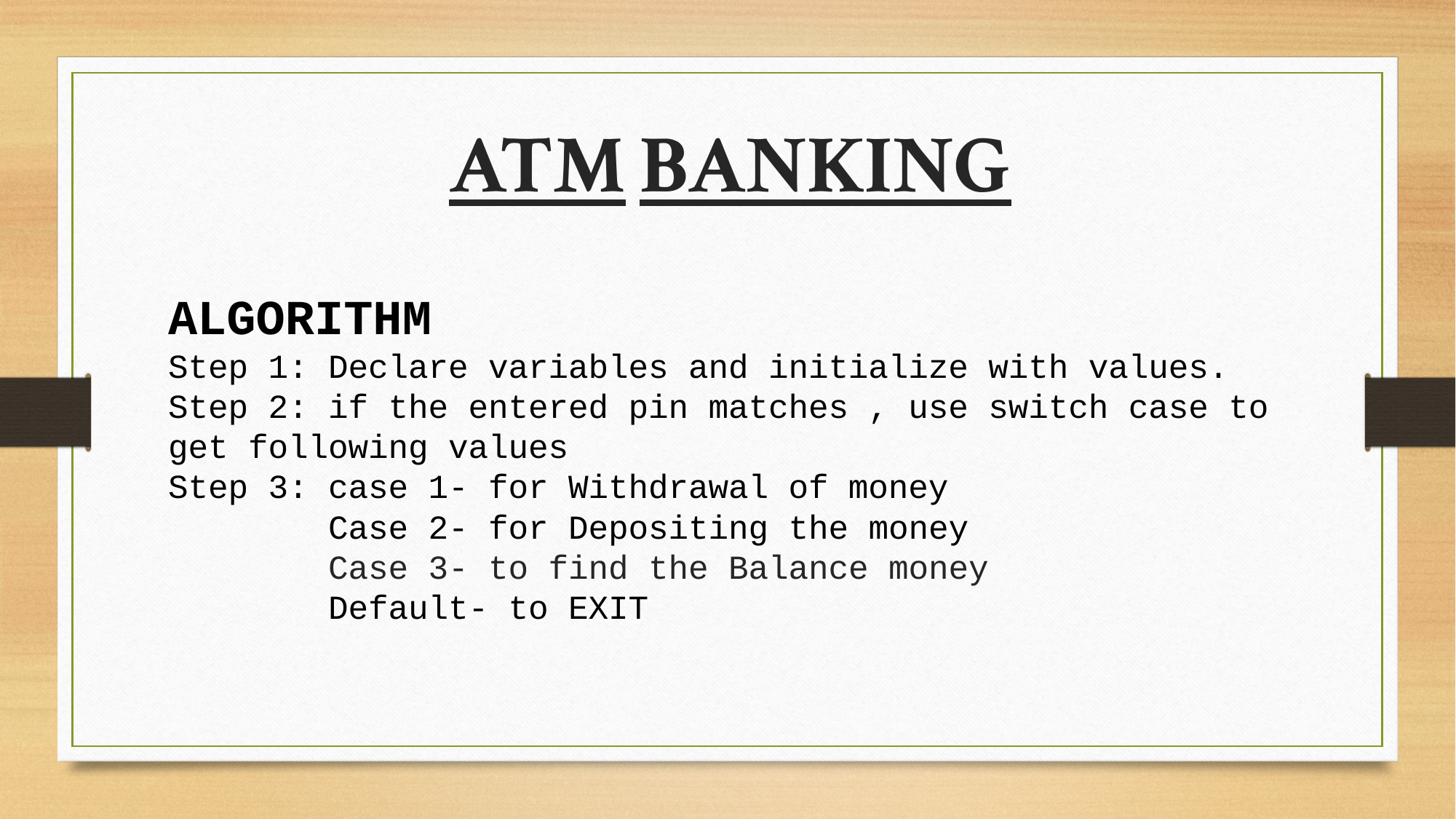

ATM BANKING
ALGORITHM
Step 1: Declare variables and initialize with values.
Step 2: if the entered pin matches , use switch case to get following values
Step 3: case 1- for Withdrawal of money
        Case 2- for Depositing the money
        Case 3- to find the Balance money
        Default- to EXIT